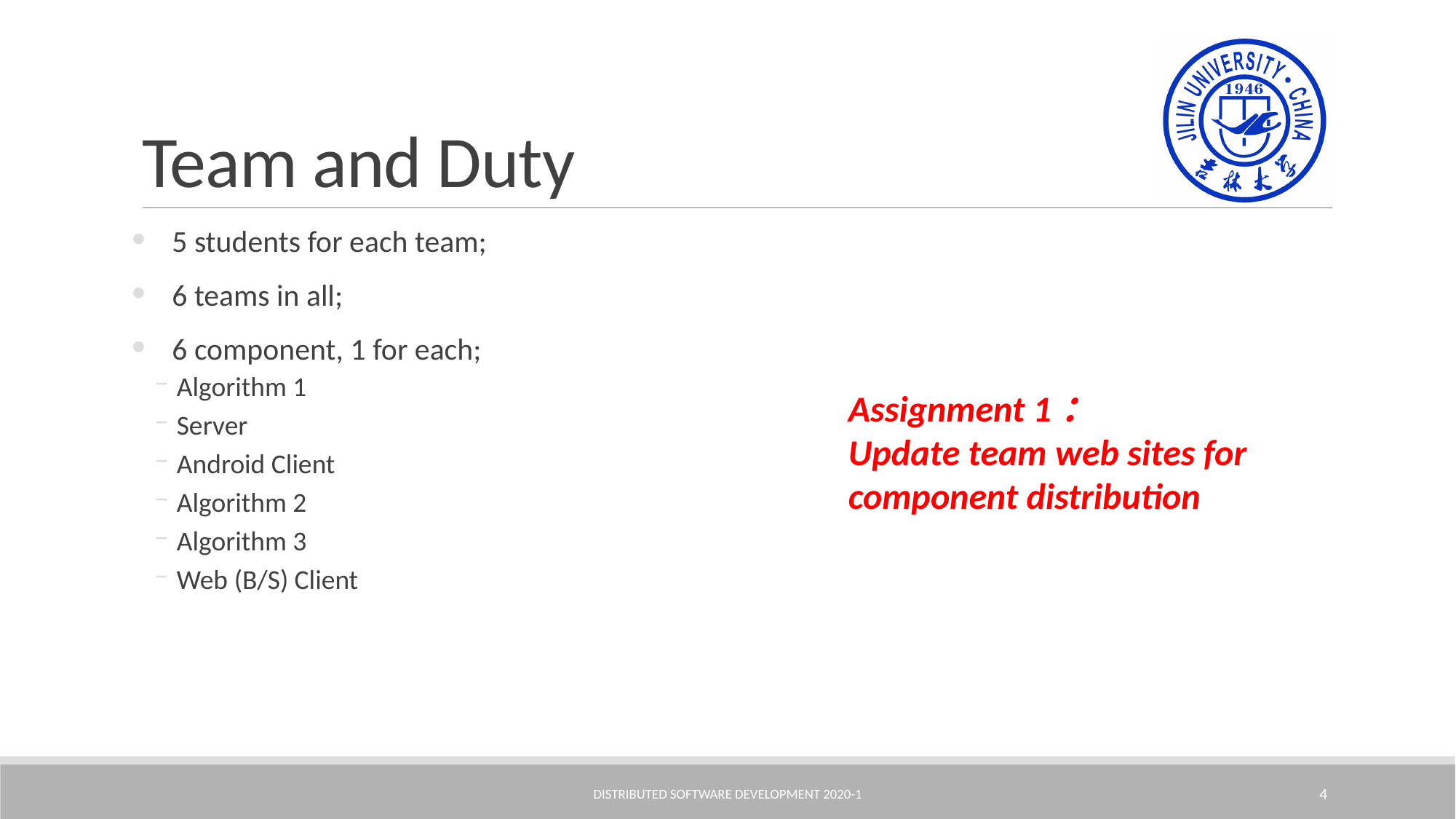

# Team and Duty
5 students for each team;
6 teams in all;
6 component, 1 for each;
Algorithm 1
Server
Android Client
Algorithm 2
Algorithm 3
Web (B/S) Client

Assignment 1：
Update team web sites for
component distribution
Distributed Software Development 2020-1
4